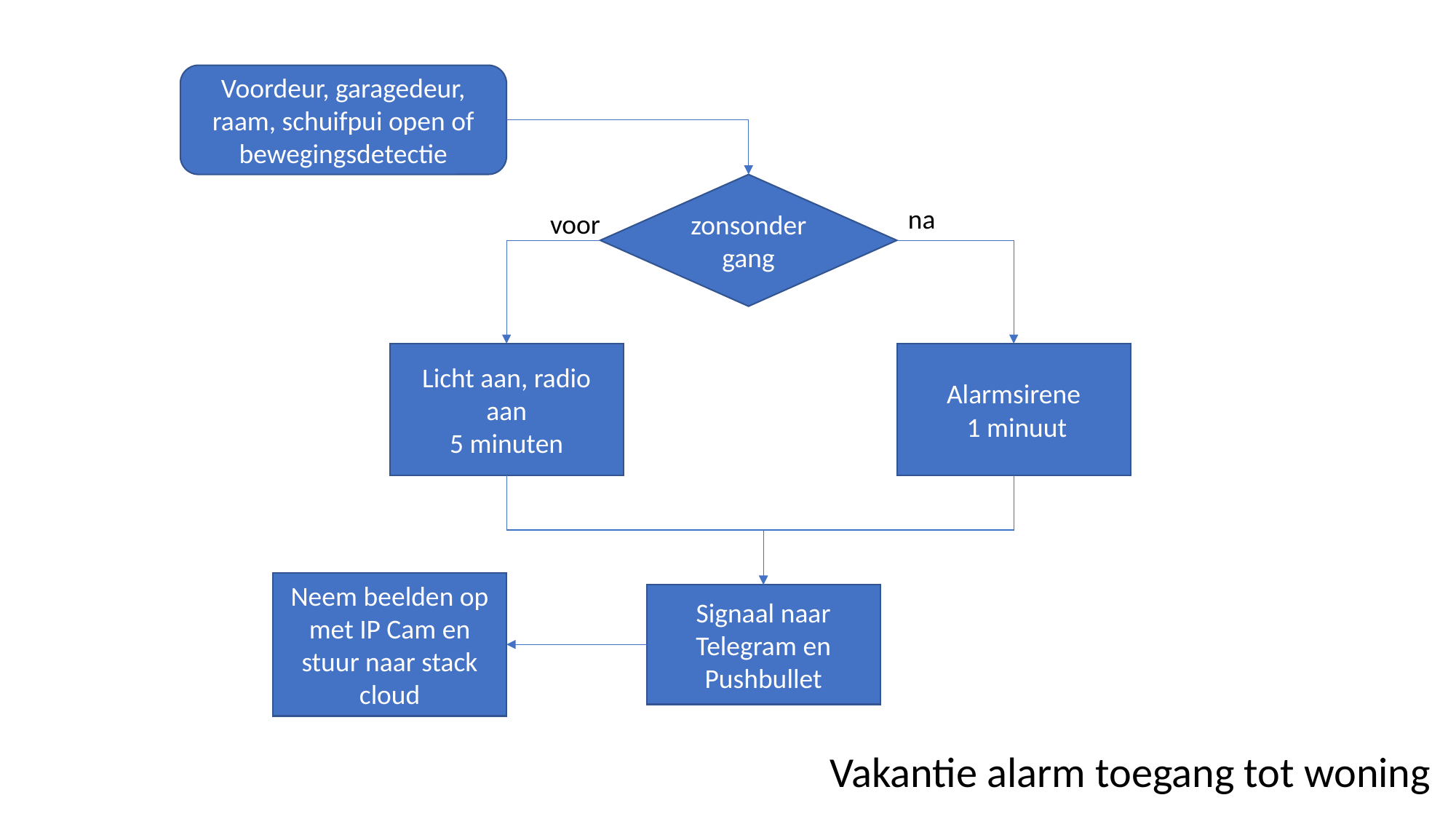

Voordeur, garagedeur, raam, schuifpui open of bewegingsdetectie
zonsondergang
na
voor
Licht aan, radio aan
5 minuten
Alarmsirene
 1 minuut
Neem beelden op met IP Cam en stuur naar stack cloud
Signaal naar Telegram en Pushbullet
Vakantie alarm toegang tot woning